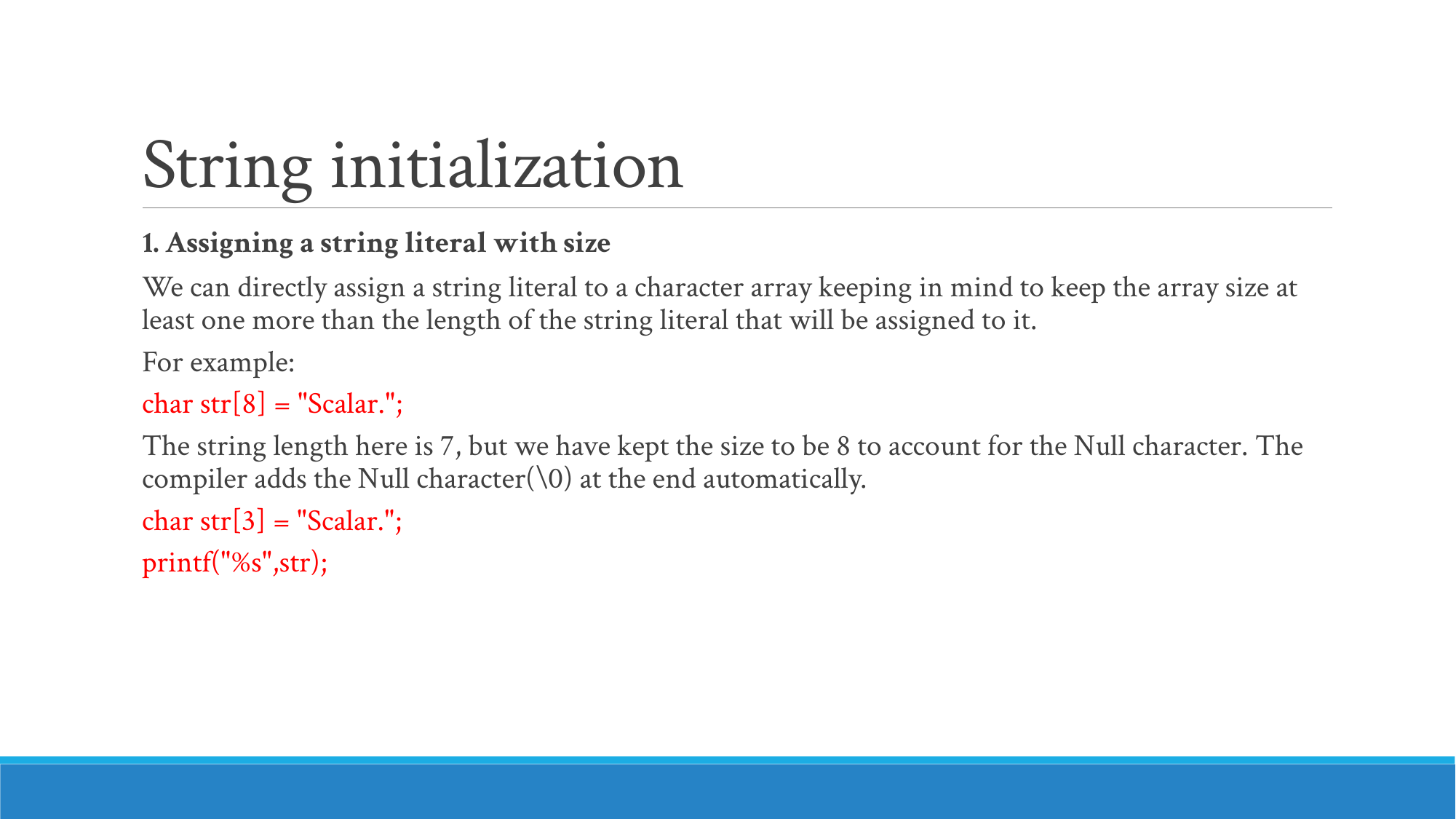

# String initialization
1. Assigning a string literal with size
We can directly assign a string literal to a character array keeping in mind to keep the array size at least one more than the length of the string literal that will be assigned to it.
For example:
char str[8] = "Scalar.";
The string length here is 7, but we have kept the size to be 8 to account for the Null character. The compiler adds the Null character(\0) at the end automatically.
char str[3] = "Scalar.";
printf("%s",str);